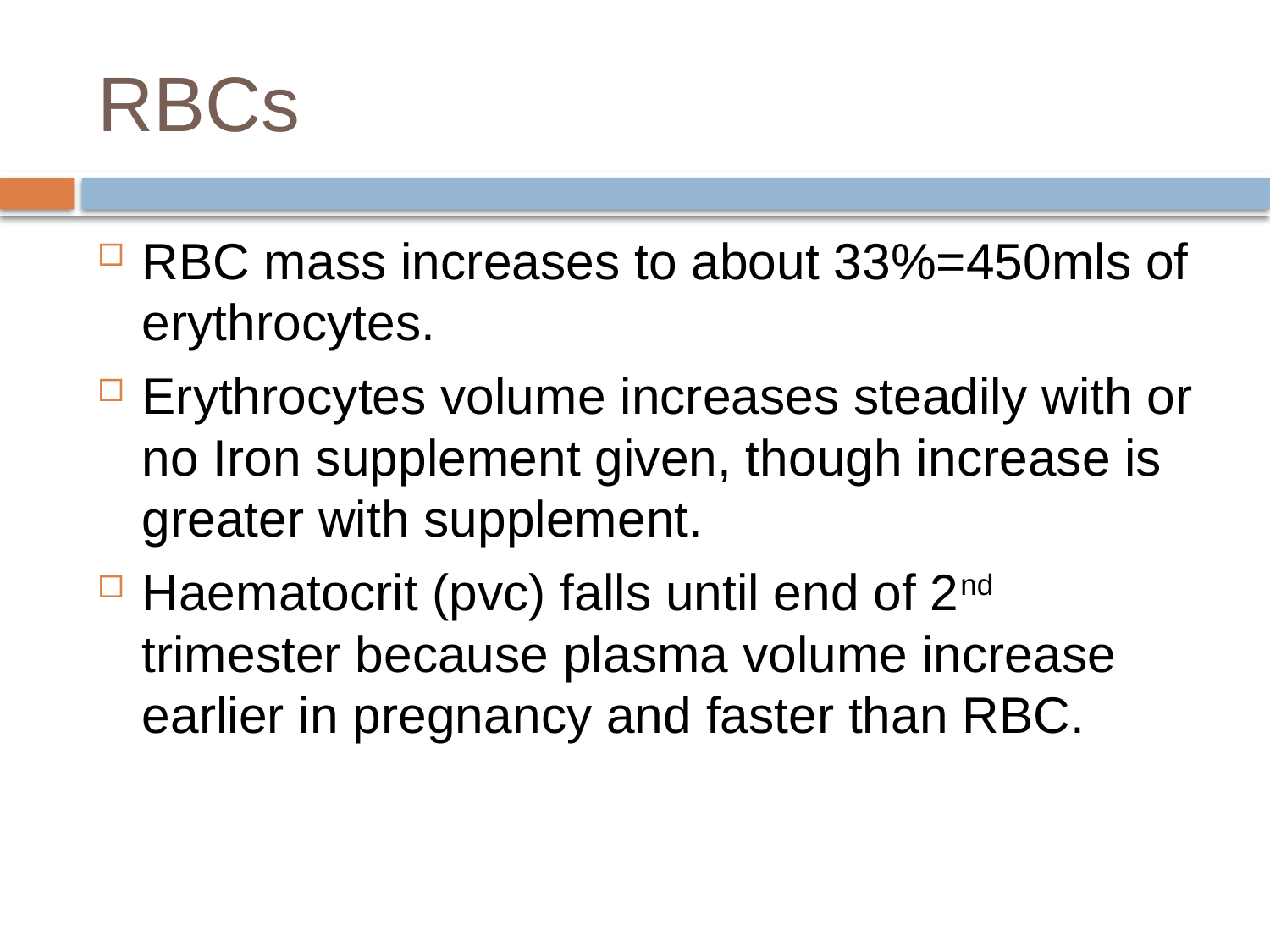

# RBCs
RBC mass increases to about 33%=450mls of erythrocytes.
Erythrocytes volume increases steadily with or no Iron supplement given, though increase is greater with supplement.
Haematocrit (pvc) falls until end of 2nd trimester because plasma volume increase earlier in pregnancy and faster than RBC.